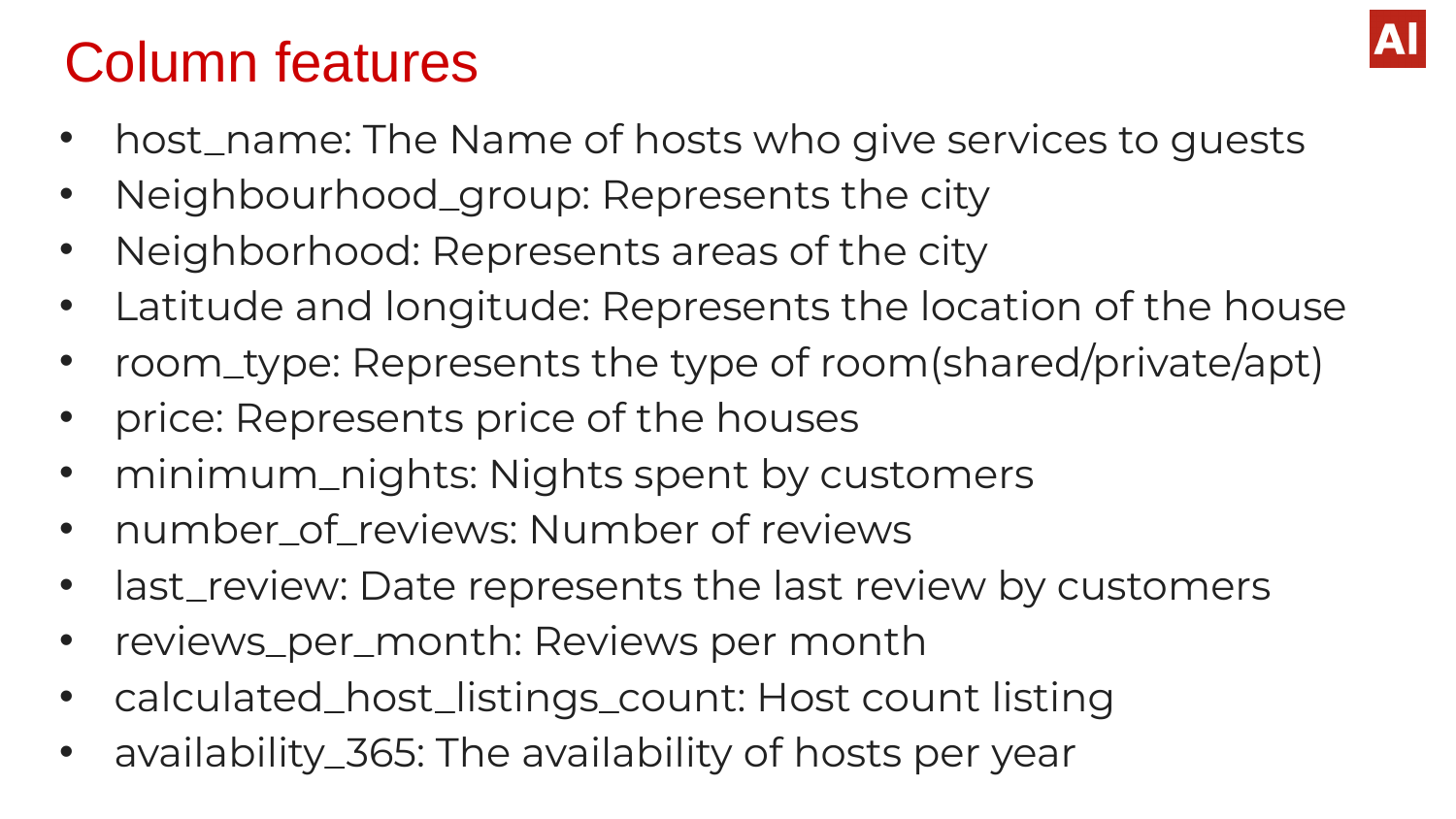

# Column features
host_name: The Name of hosts who give services to guests
Neighbourhood_group: Represents the city
Neighborhood: Represents areas of the city
Latitude and longitude: Represents the location of the house
room_type: Represents the type of room(shared/private/apt)
price: Represents price of the houses
minimum_nights: Nights spent by customers
number_of_reviews: Number of reviews
last_review: Date represents the last review by customers
reviews_per_month: Reviews per month
calculated_host_listings_count: Host count listing
availability_365: The availability of hosts per year